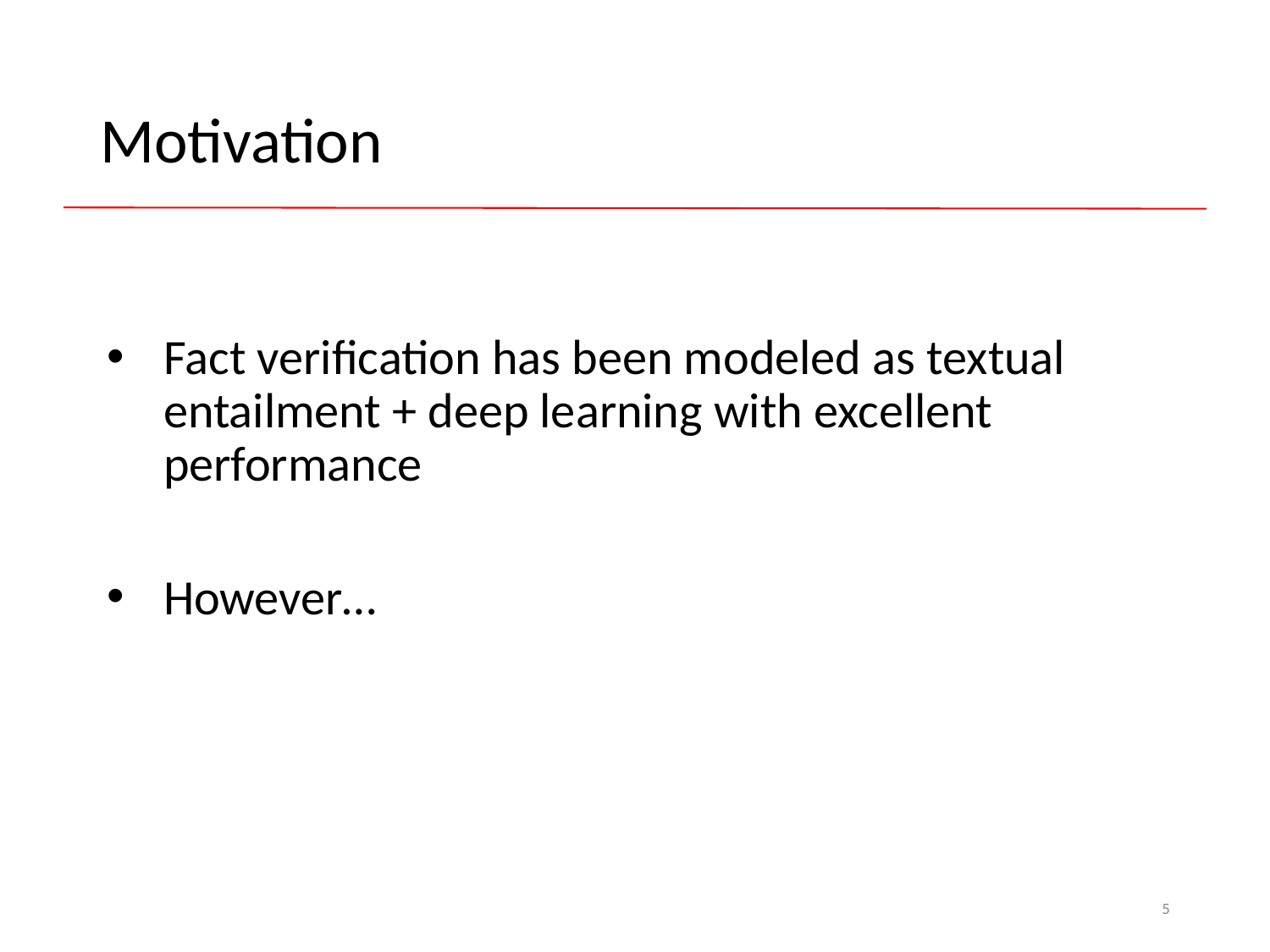

# Motivation

Fact verification has been modeled as textual entailment + deep learning with excellent performance

However…

5